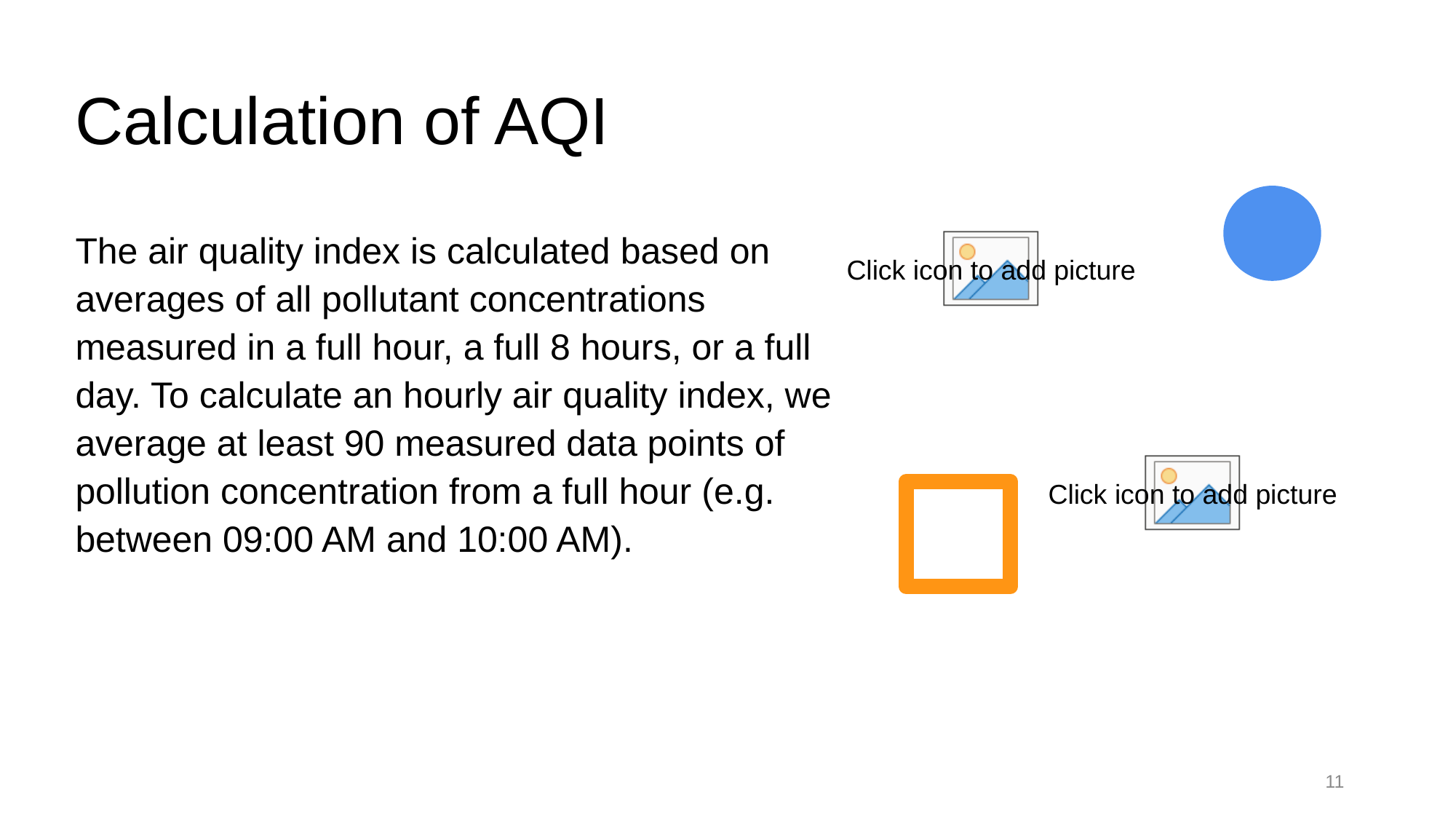

# Calculation of AQI

The air quality index is calculated based on averages of all pollutant concentrations measured in a full hour, a full 8 hours, or a full day. To calculate an hourly air quality index, we average at least 90 measured data points of pollution concentration from a full hour (e.g. between 09:00 AM and 10:00 AM).

11